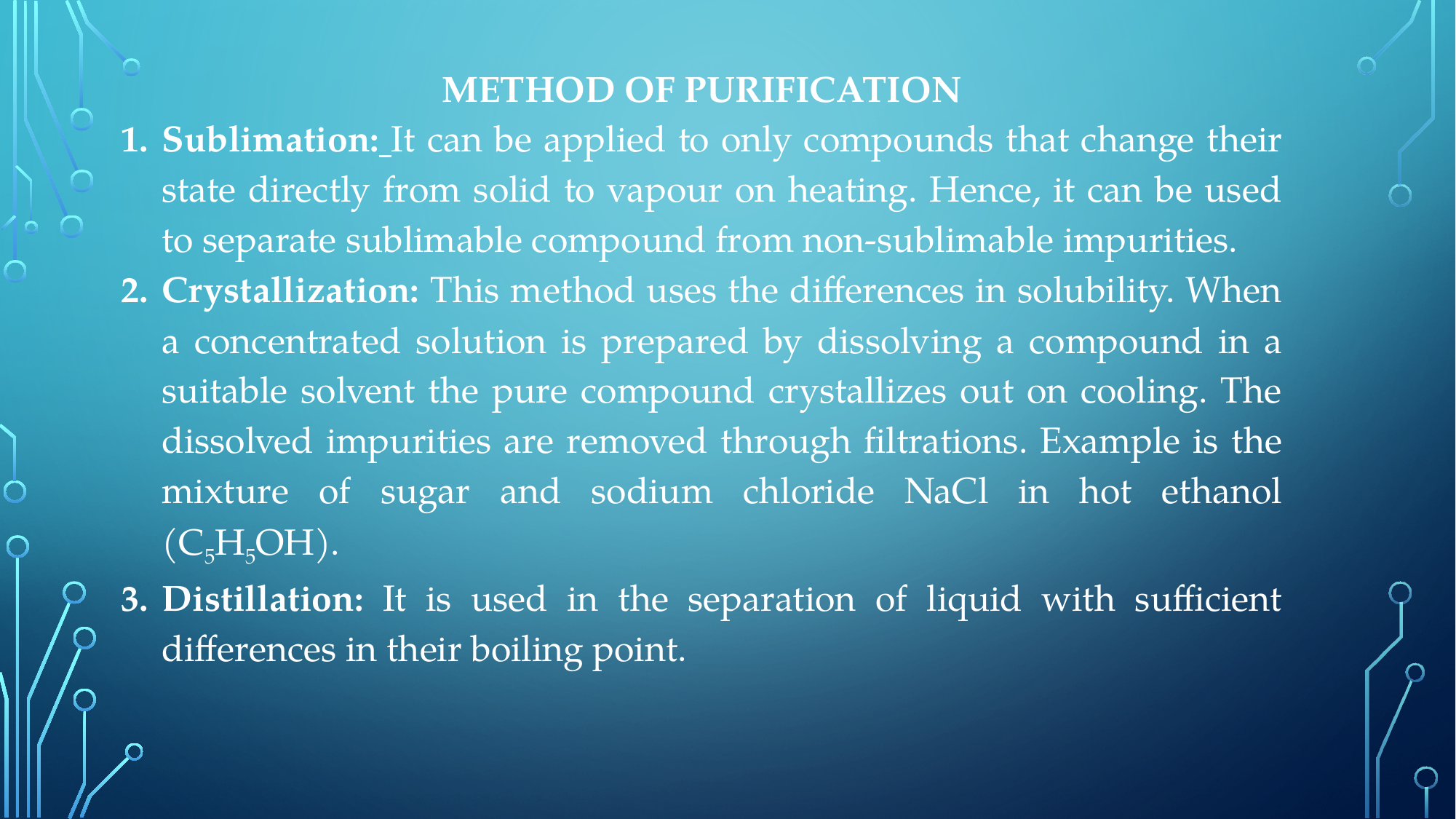

METHOD OF PURIFICATION
Sublimation: It can be applied to only compounds that change their state directly from solid to vapour on heating. Hence, it can be used to separate sublimable compound from non-sublimable impurities.
Crystallization: This method uses the differences in solubility. When a concentrated solution is prepared by dissolving a compound in a suitable solvent the pure compound crystallizes out on cooling. The dissolved impurities are removed through filtrations. Example is the mixture of sugar and sodium chloride NaCl in hot ethanol (C5H5OH).
Distillation: It is used in the separation of liquid with sufficient differences in their boiling point.